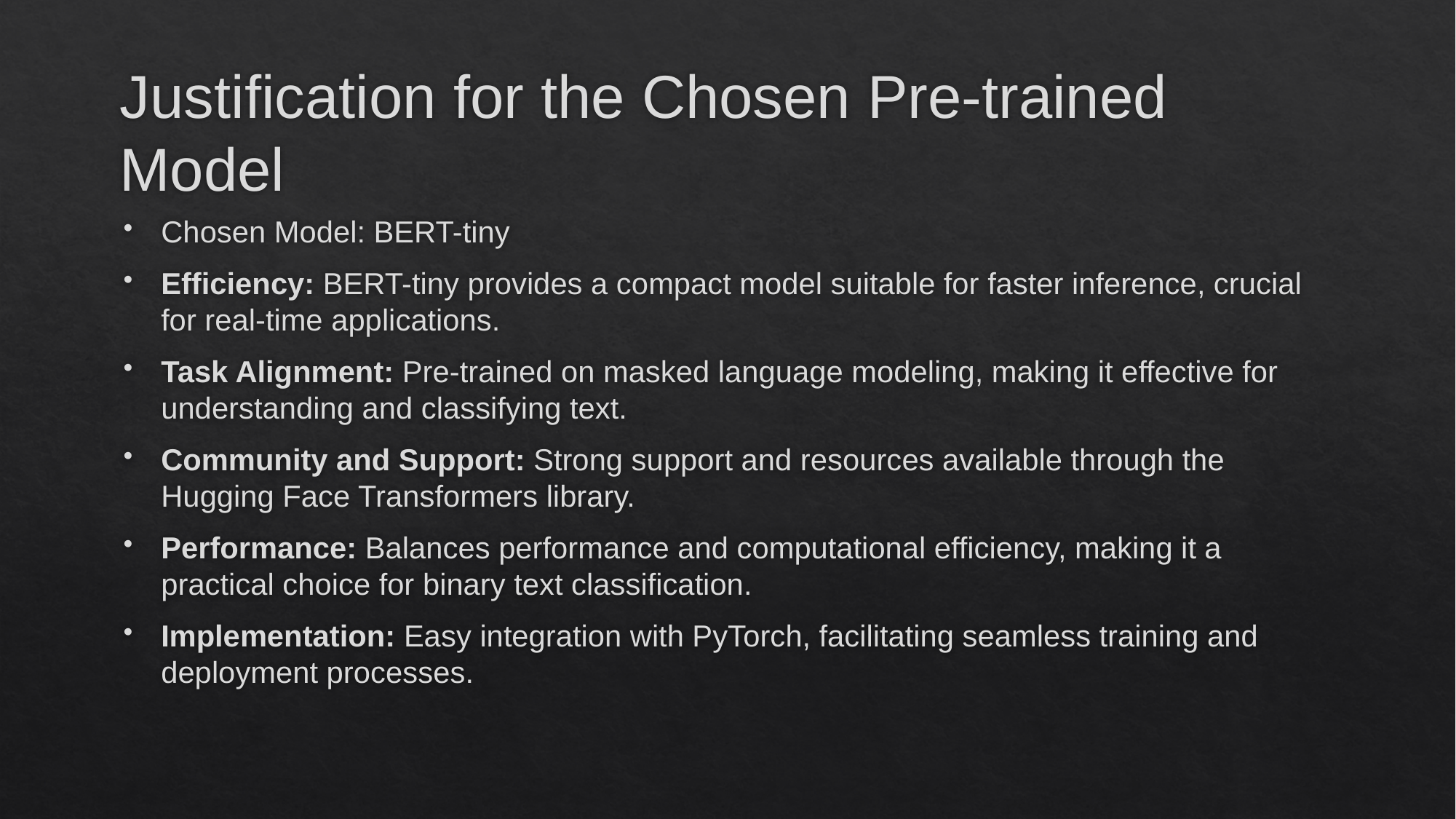

Performance: Balances performance and computational efficiency, making it a practical choice for binary text classification.

# Justification for the Chosen Pre-trained Model
Chosen Model: BERT-tiny
Efficiency: BERT-tiny provides a compact model suitable for faster inference, crucial for real-time applications.
Task Alignment: Pre-trained on masked language modeling, making it effective for understanding and classifying text.
Community and Support: Strong support and resources available through the Hugging Face Transformers library.
Performance: Balances performance and computational efficiency, making it a practical choice for binary text classification.
Implementation: Easy integration with PyTorch, facilitating seamless training and deployment processes.